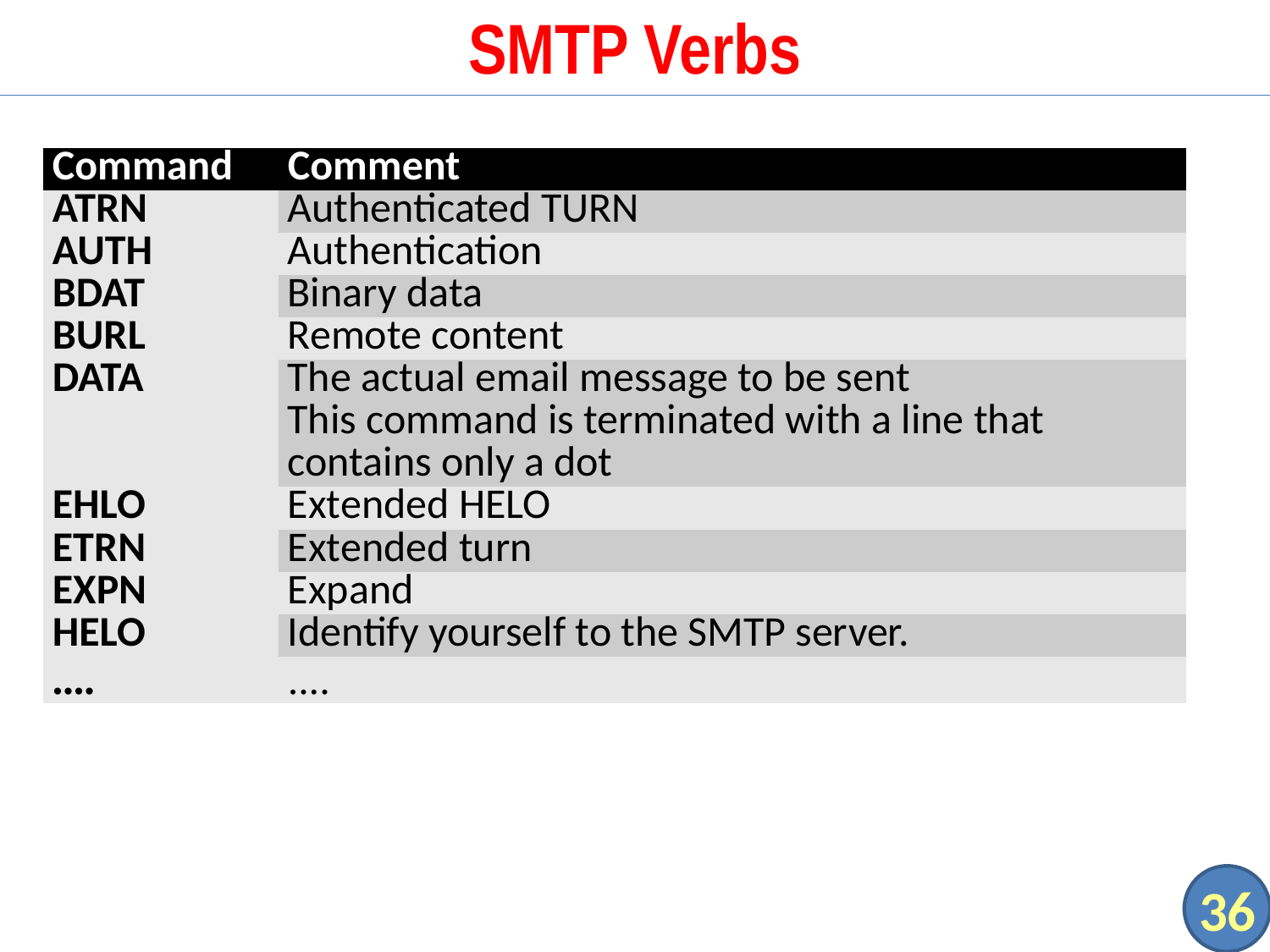

# SMTP Verbs
| Command | Comment |
| --- | --- |
| ATRN | Authenticated TURN |
| AUTH | Authentication |
| BDAT | Binary data |
| BURL | Remote content |
| DATA | The actual email message to be sent This command is terminated with a line that contains only a dot |
| EHLO | Extended HELO |
| ETRN | Extended turn |
| EXPN | Expand |
| HELO | Identify yourself to the SMTP server. |
| .... | .... |
36